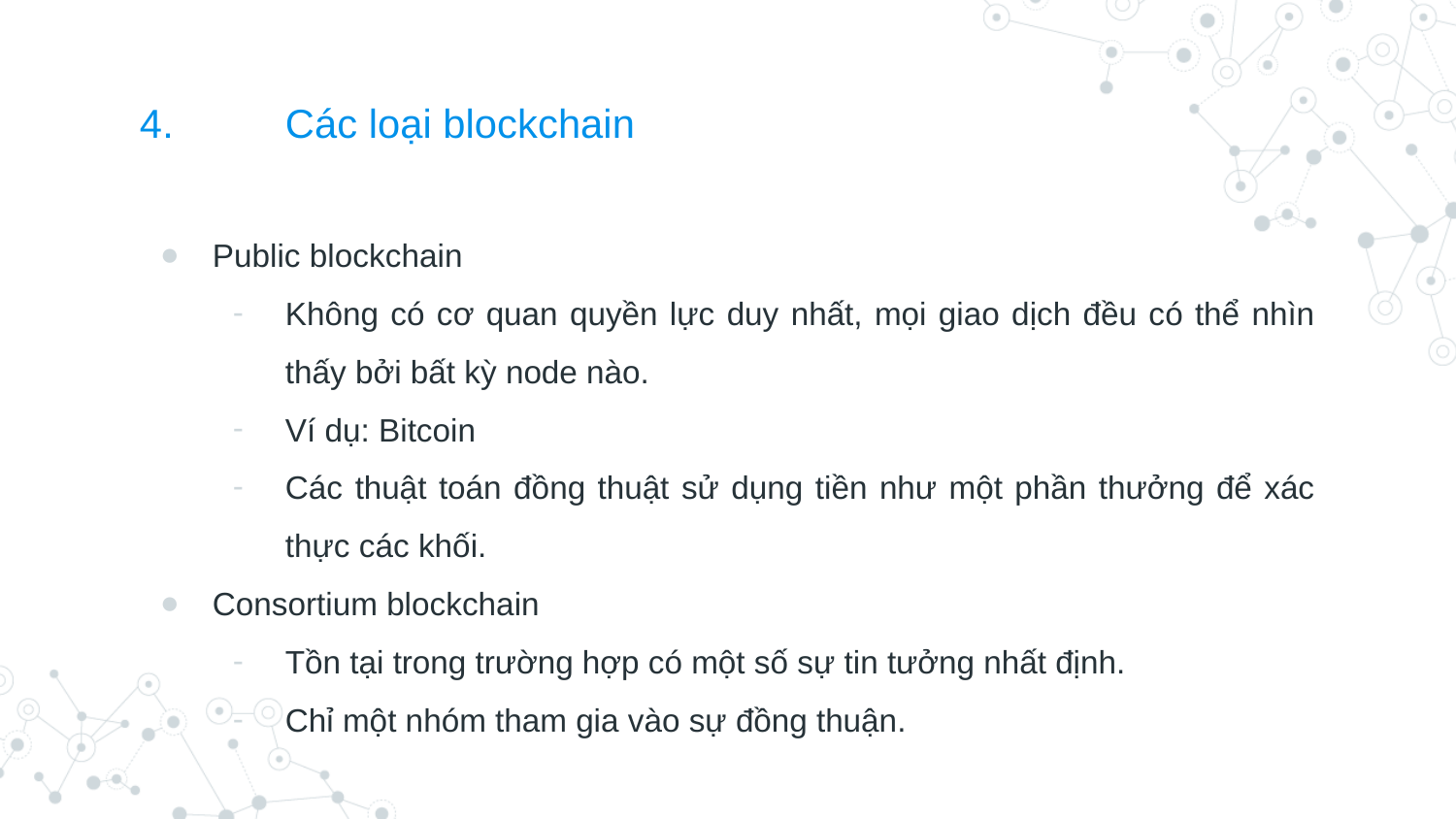

# 4.	Các loại blockchain
Public blockchain
Không có cơ quan quyền lực duy nhất, mọi giao dịch đều có thể nhìn thấy bởi bất kỳ node nào.
Ví dụ: Bitcoin
Các thuật toán đồng thuật sử dụng tiền như một phần thưởng để xác thực các khối.
Consortium blockchain
Tồn tại trong trường hợp có một số sự tin tưởng nhất định.
Chỉ một nhóm tham gia vào sự đồng thuận.